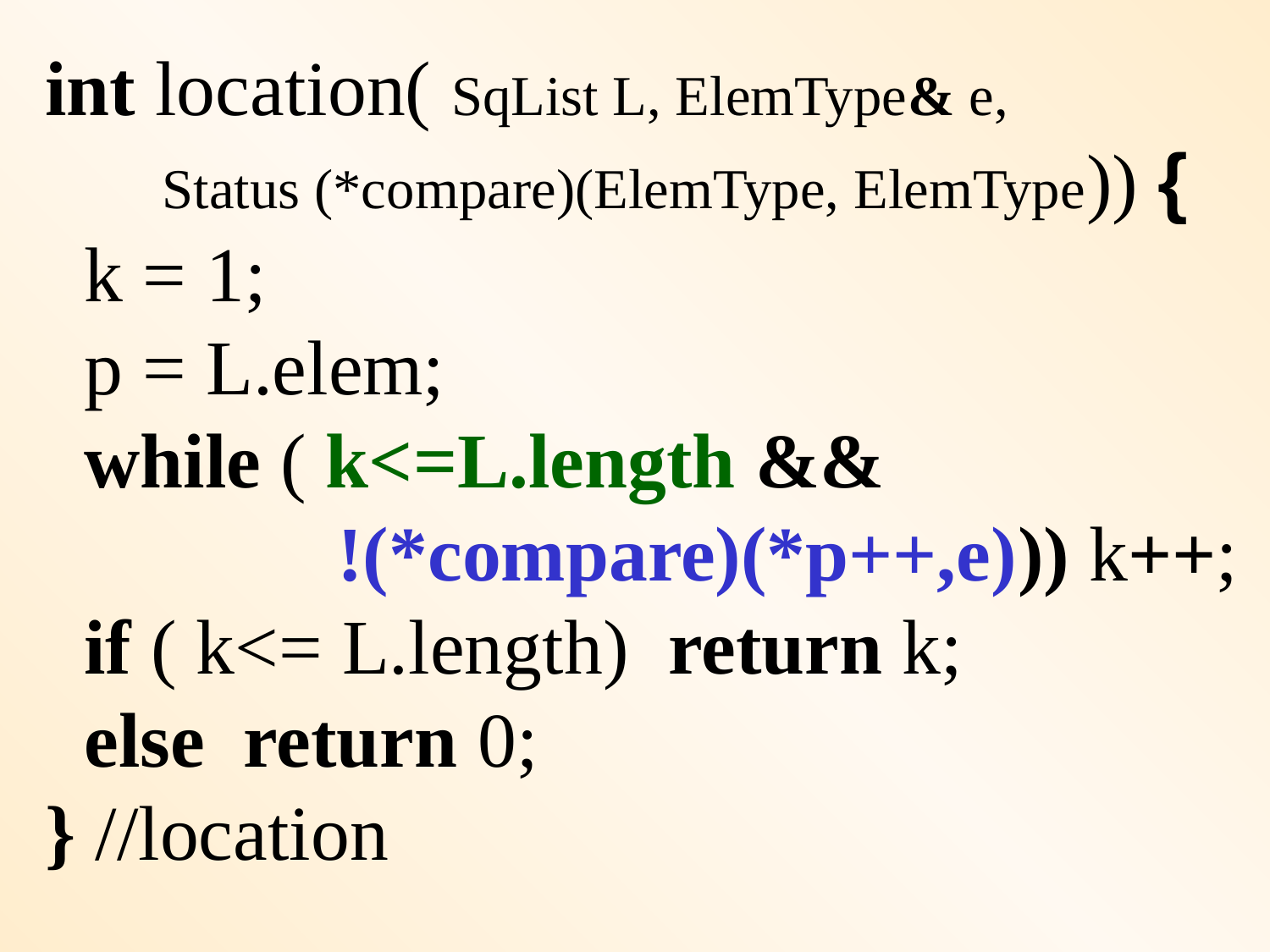

int location( SqList L, ElemType& e,
      Status (*compare)(ElemType, ElemType)) {
  k = 1;
  p = L.elem;
  while ( k<=L.length &&
               !(*compare)(*p++,e))) k++;
  if ( k<= L.length)  return k;
  else  return 0;
} //location